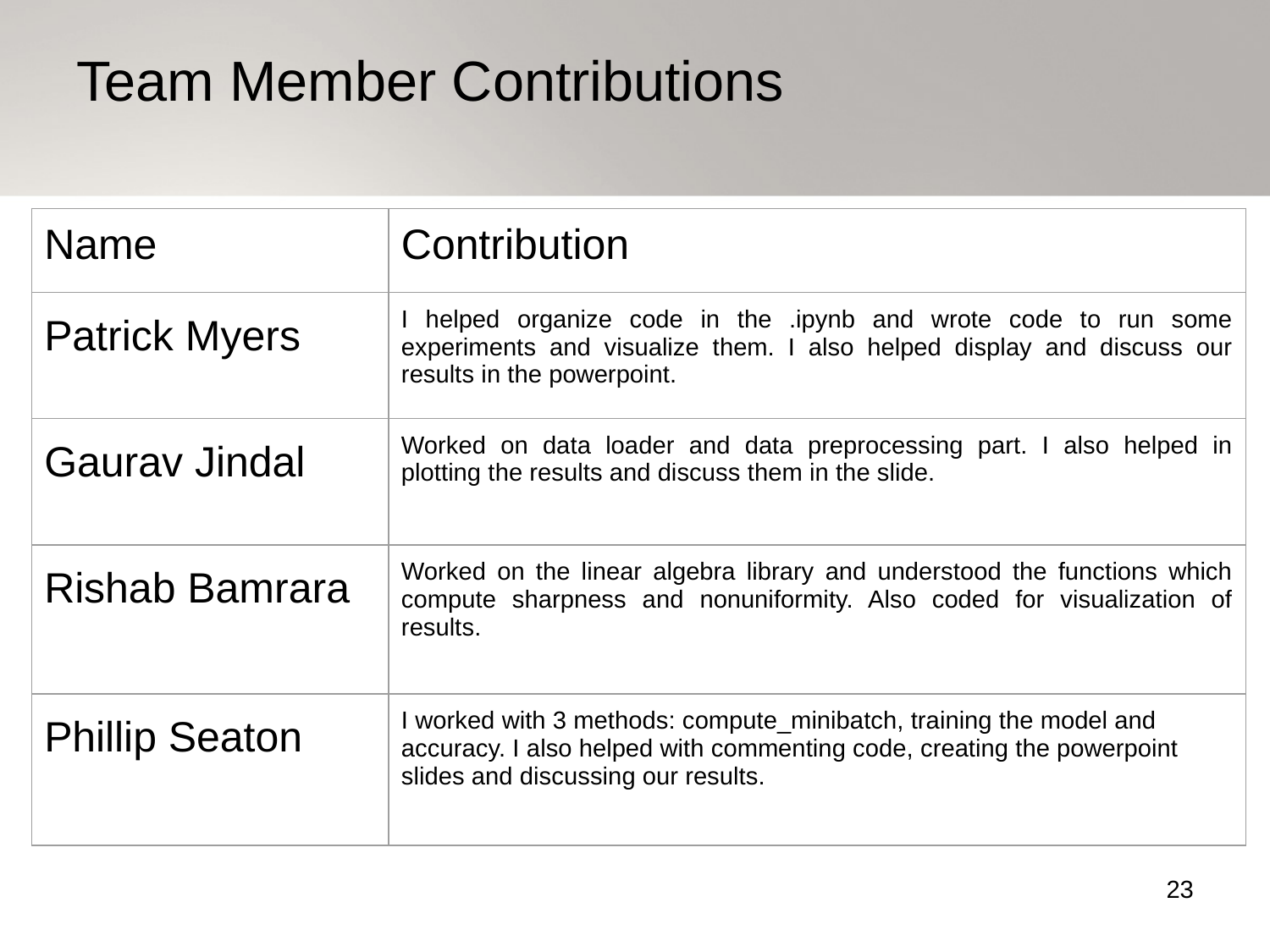

Team Member Contributions
| Name | Contribution |
| --- | --- |
| Patrick Myers | I helped organize code in the .ipynb and wrote code to run some experiments and visualize them. I also helped display and discuss our results in the powerpoint. |
| Gaurav Jindal | Worked on data loader and data preprocessing part. I also helped in plotting the results and discuss them in the slide. |
| Rishab Bamrara | Worked on the linear algebra library and understood the functions which compute sharpness and nonuniformity. Also coded for visualization of results. |
| Phillip Seaton | I worked with 3 methods: compute\_minibatch, training the model and accuracy. I also helped with commenting code, creating the powerpoint slides and discussing our results. |
23